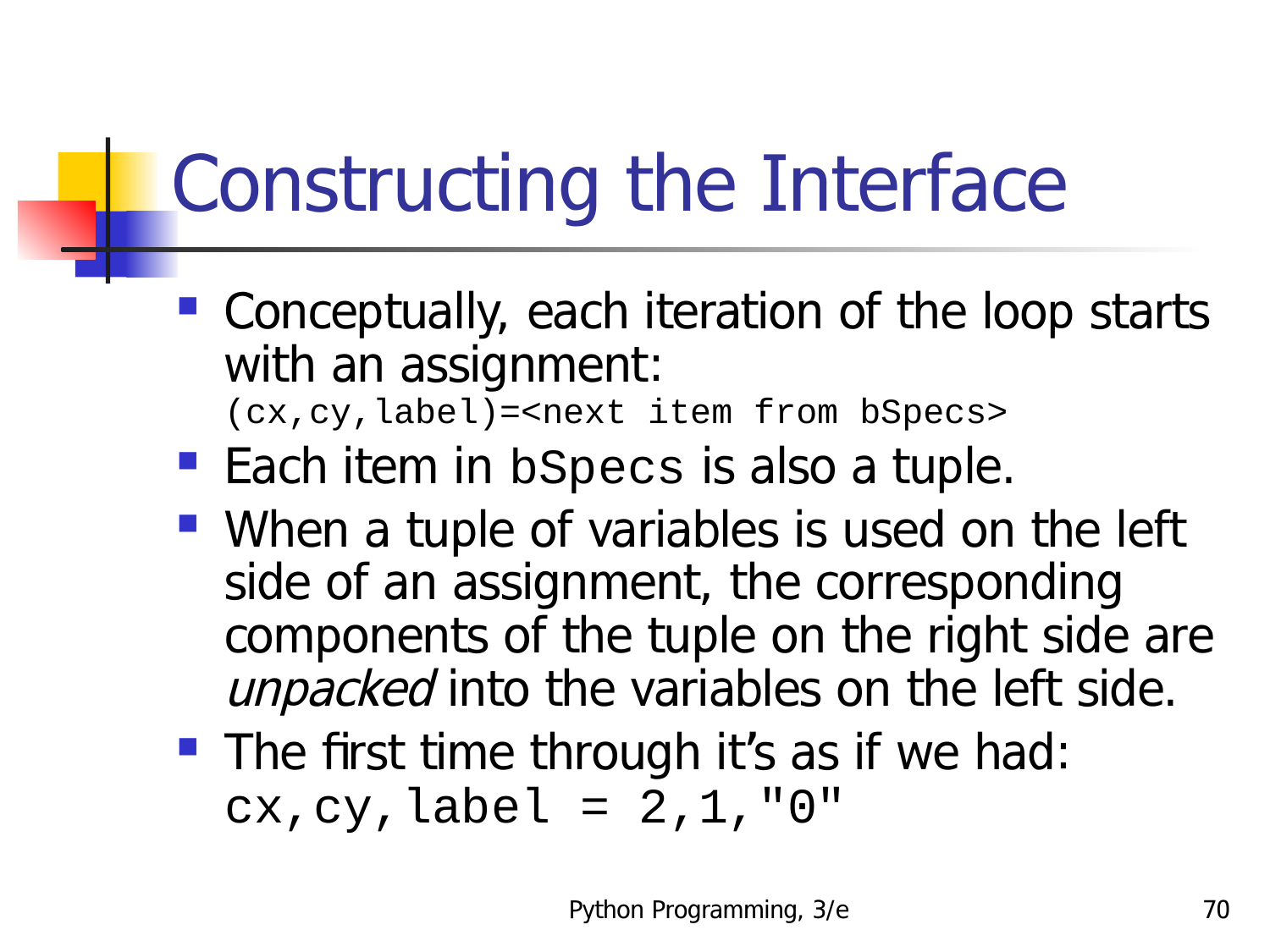

# Constructing the Interface
Conceptually, each iteration of the loop starts with an assignment:
(cx,cy,label)=<next item from bSpecs>
Each item in bSpecs is also a tuple.
When a tuple of variables is used on the left side of an assignment, the corresponding components of the tuple on the right side are unpacked into the variables on the left side.
The first time through it’s as if we had:
cx,cy,label = 2,1,"0"
Python Programming, 3/e
70